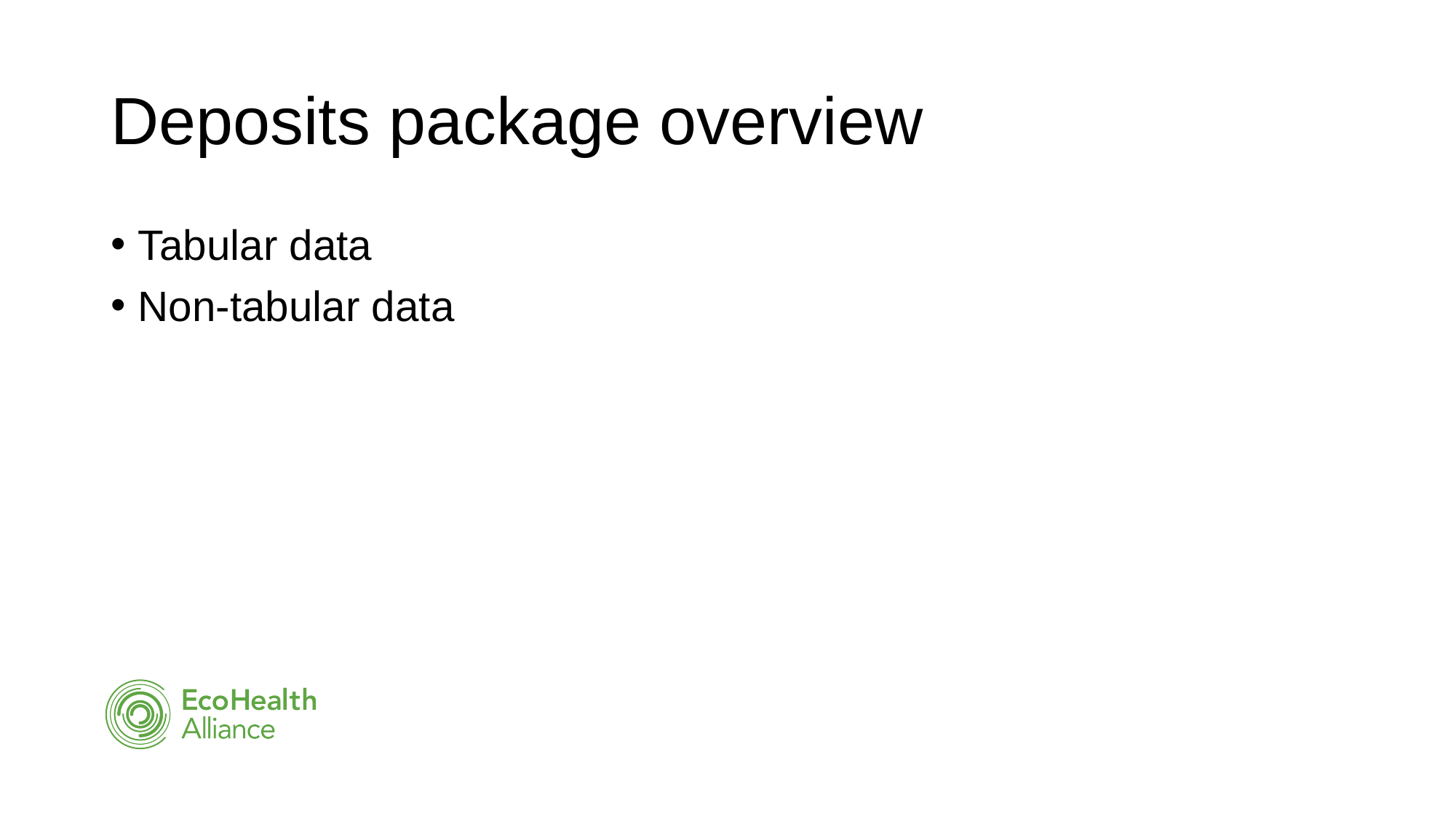

# Deposits package overview
Tabular data
Non-tabular data